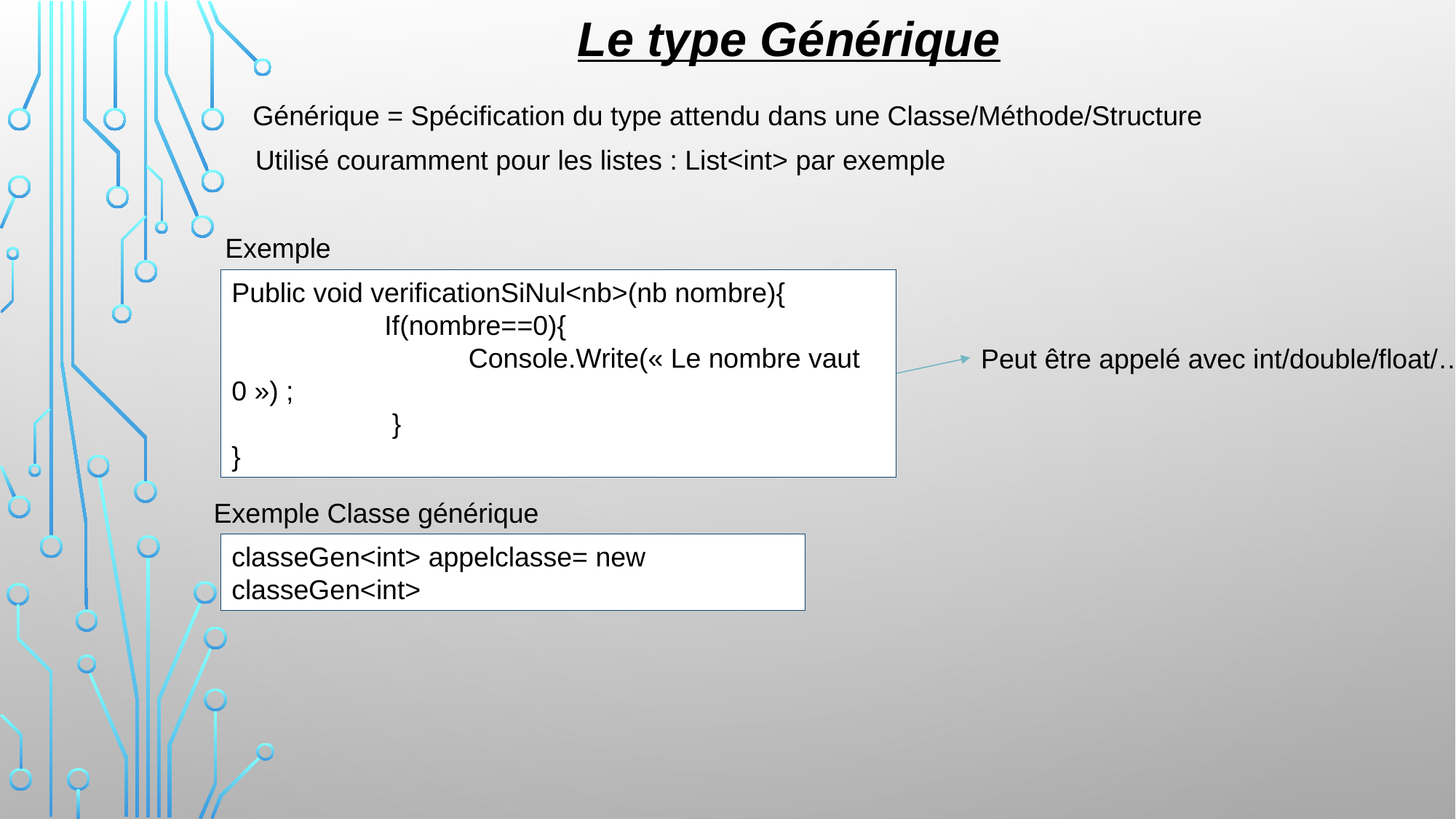

Le type Générique
Générique = Spécification du type attendu dans une Classe/Méthode/Structure
Utilisé couramment pour les listes : List<int> par exemple
Exemple
Public void verificationSiNul<nb>(nb nombre){
                    If(nombre==0){
                               Console.Write(« Le nombre vaut 0 ») ;
                     }
}
Peut être appelé avec int/double/float/…
Exemple Classe générique
classeGen<int> appelclasse= new classeGen<int>